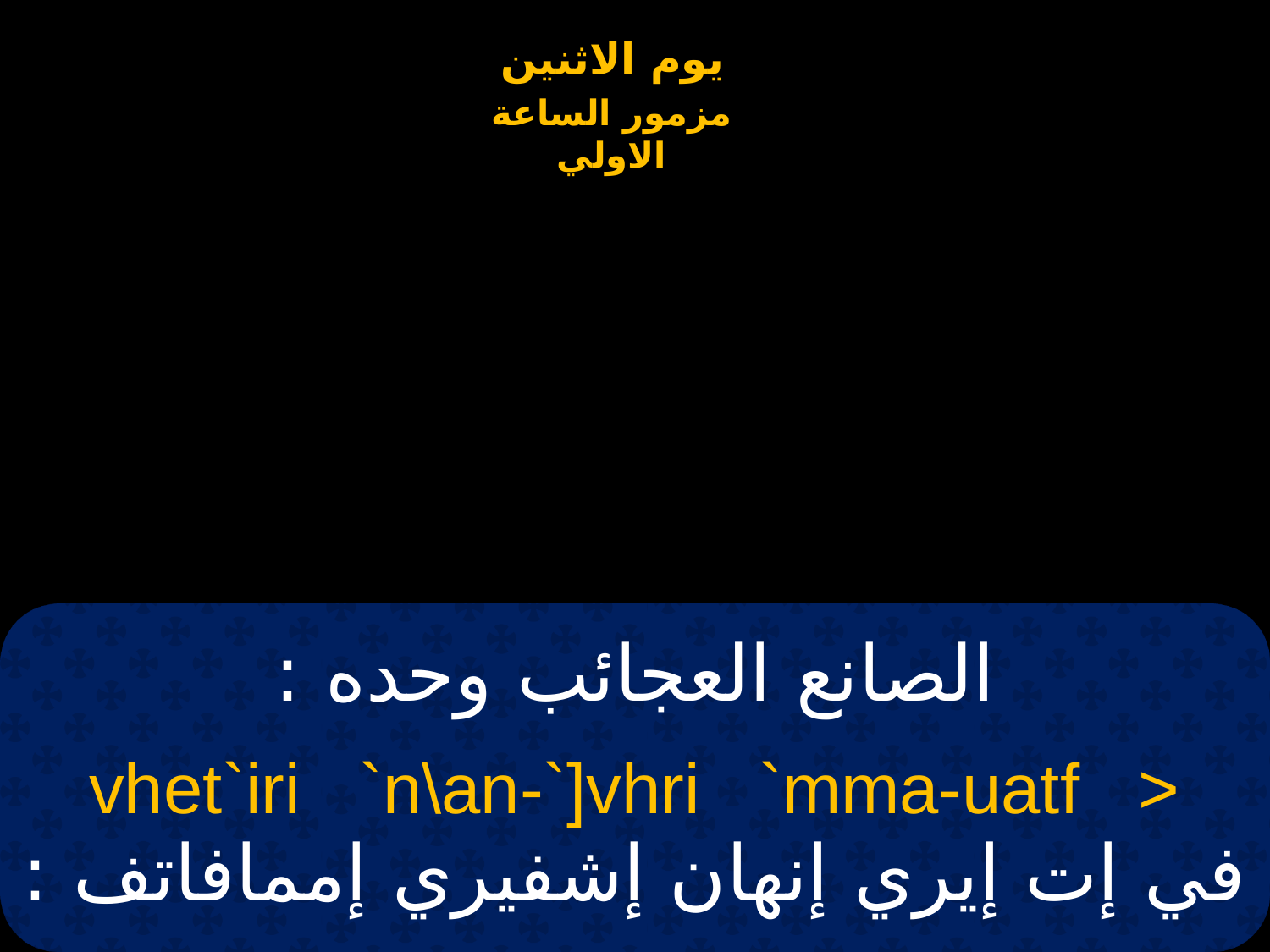

# الصانع العجائب وحده :
vhet`iri   `n\an-`]vhri   `mma-uatf   >
في إت إيري إنهان إشفيري إممافاتف :